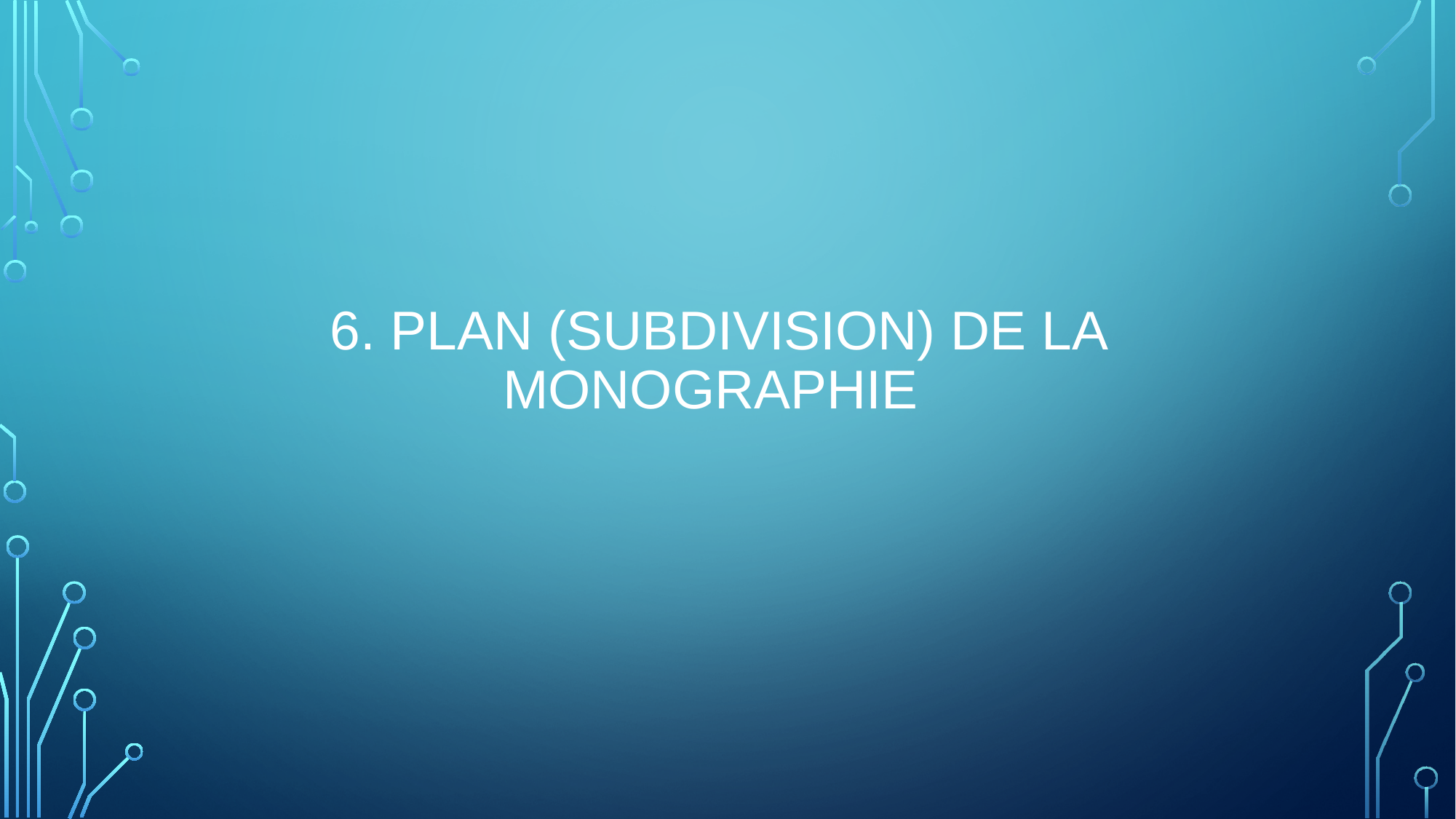

# 6. Plan (subdivision) de la monographie